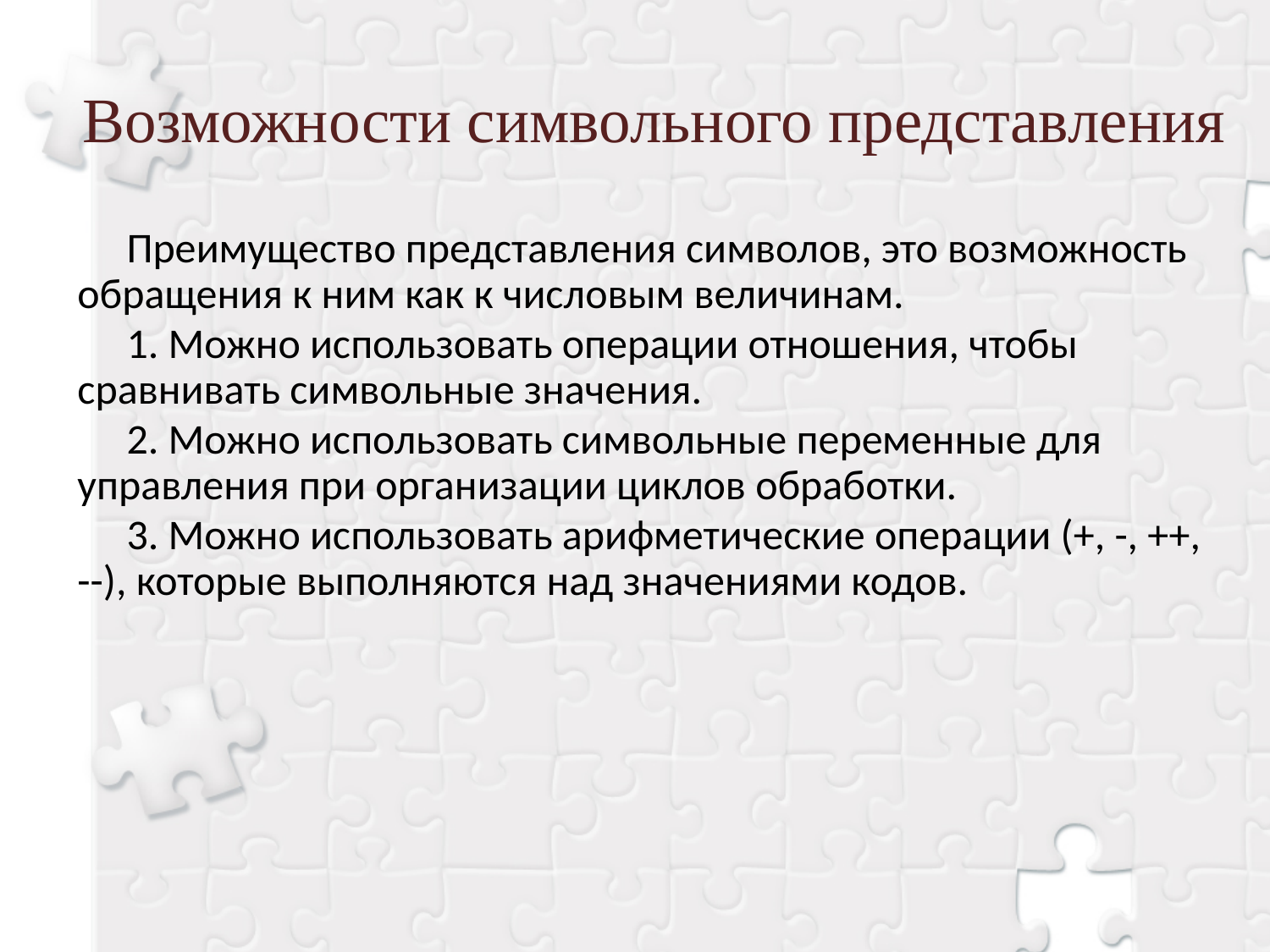

Возможности символьного представления
Преимущество представления символов, это возможность обращения к ним как к числовым величинам.
1. Можно использовать операции отношения, чтобы сравнивать символьные значения.
2. Можно использовать символьные переменные для управления при организации циклов обработки.
3. Можно использовать арифметические операции (+, -, ++, --), которые выполняются над значениями кодов.